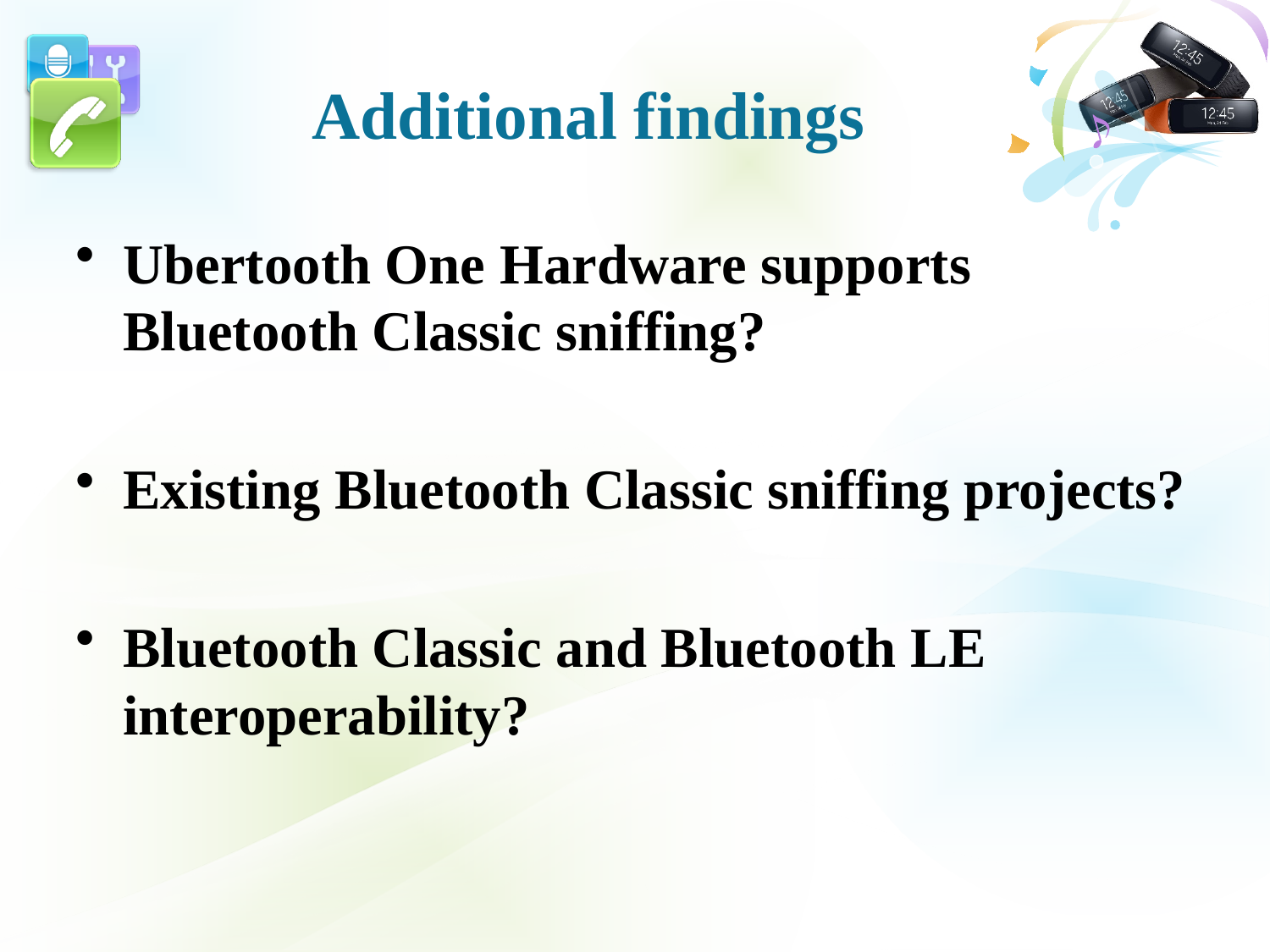

# Additional findings
Ubertooth One Hardware supports Bluetooth Classic sniffing?

Existing Bluetooth Classic sniffing projects?

Bluetooth Classic and Bluetooth LE interoperability?